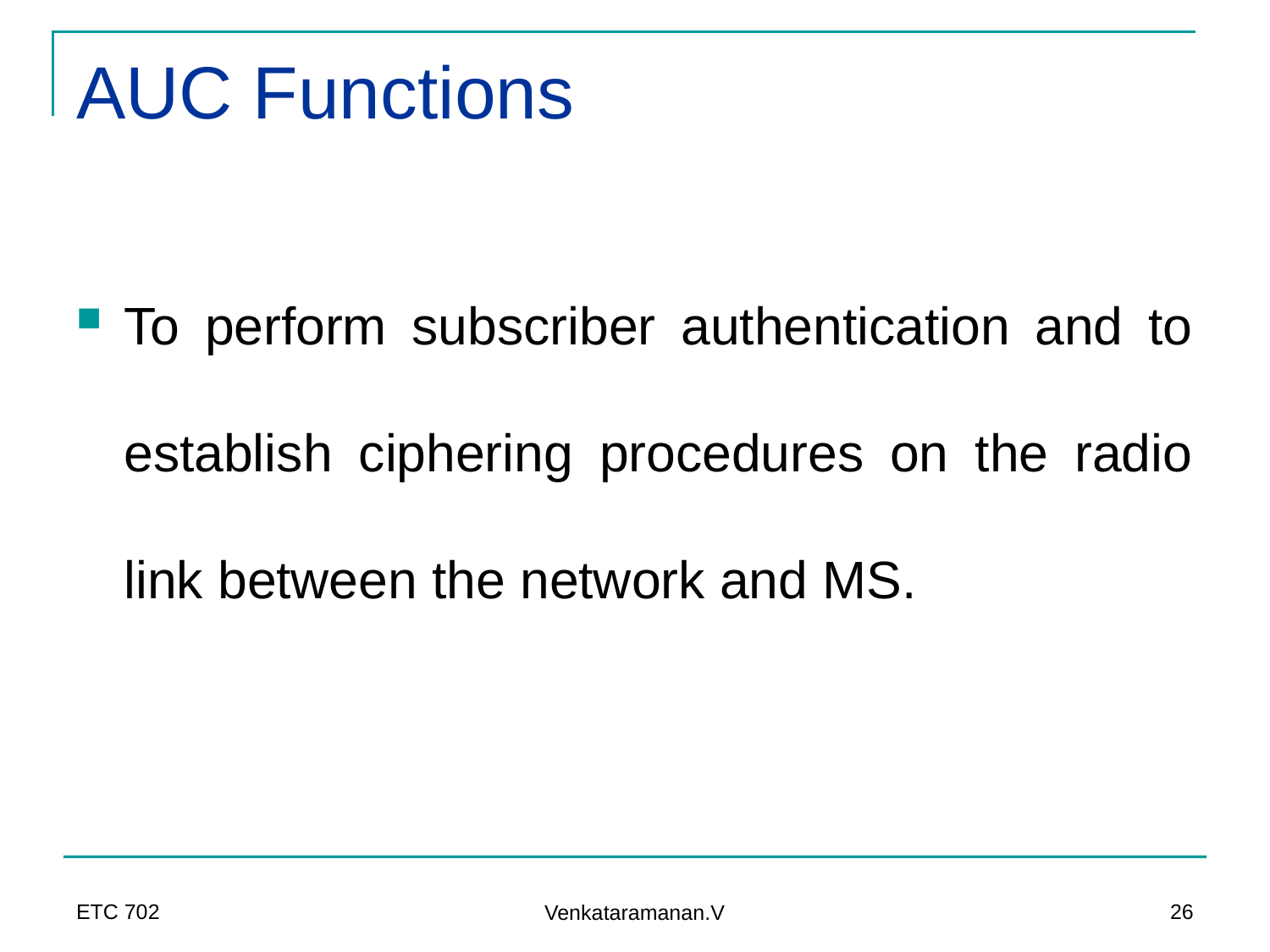

# AUC Functions
To perform subscriber authentication and to establish ciphering procedures on the radio link between the network and MS.

ETC 702
26
Venkataramanan.V